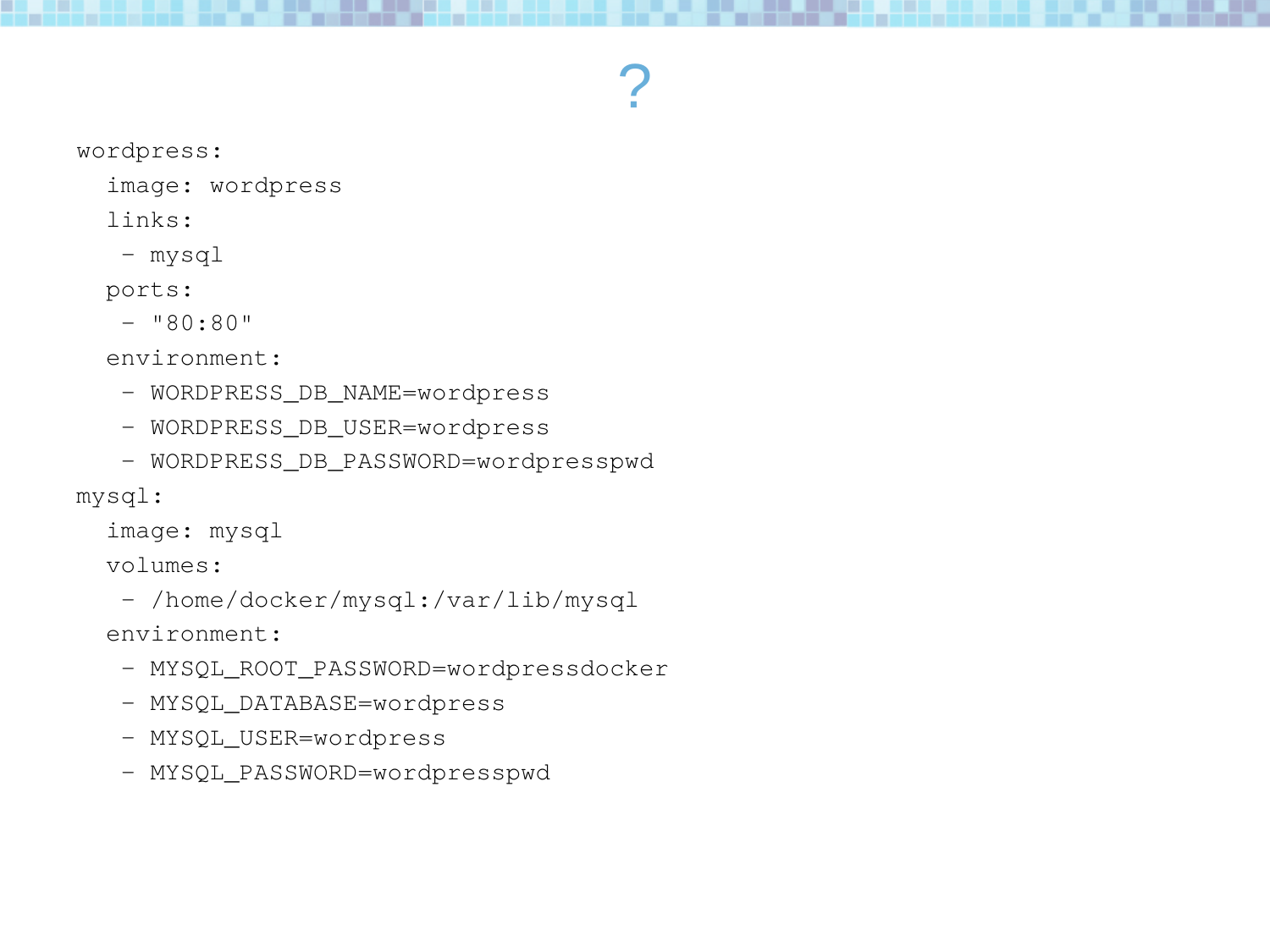

# ?
wordpress:
  image: wordpress
  links:
   - mysql
  ports:
   - "80:80"
  environment:
   - WORDPRESS_DB_NAME=wordpress
   - WORDPRESS_DB_USER=wordpress
   - WORDPRESS_DB_PASSWORD=wordpresspwd
mysql:
  image: mysql
  volumes:
   - /home/docker/mysql:/var/lib/mysql
  environment:
   - MYSQL_ROOT_PASSWORD=wordpressdocker
   - MYSQL_DATABASE=wordpress
   - MYSQL_USER=wordpress
   - MYSQL_PASSWORD=wordpresspwd